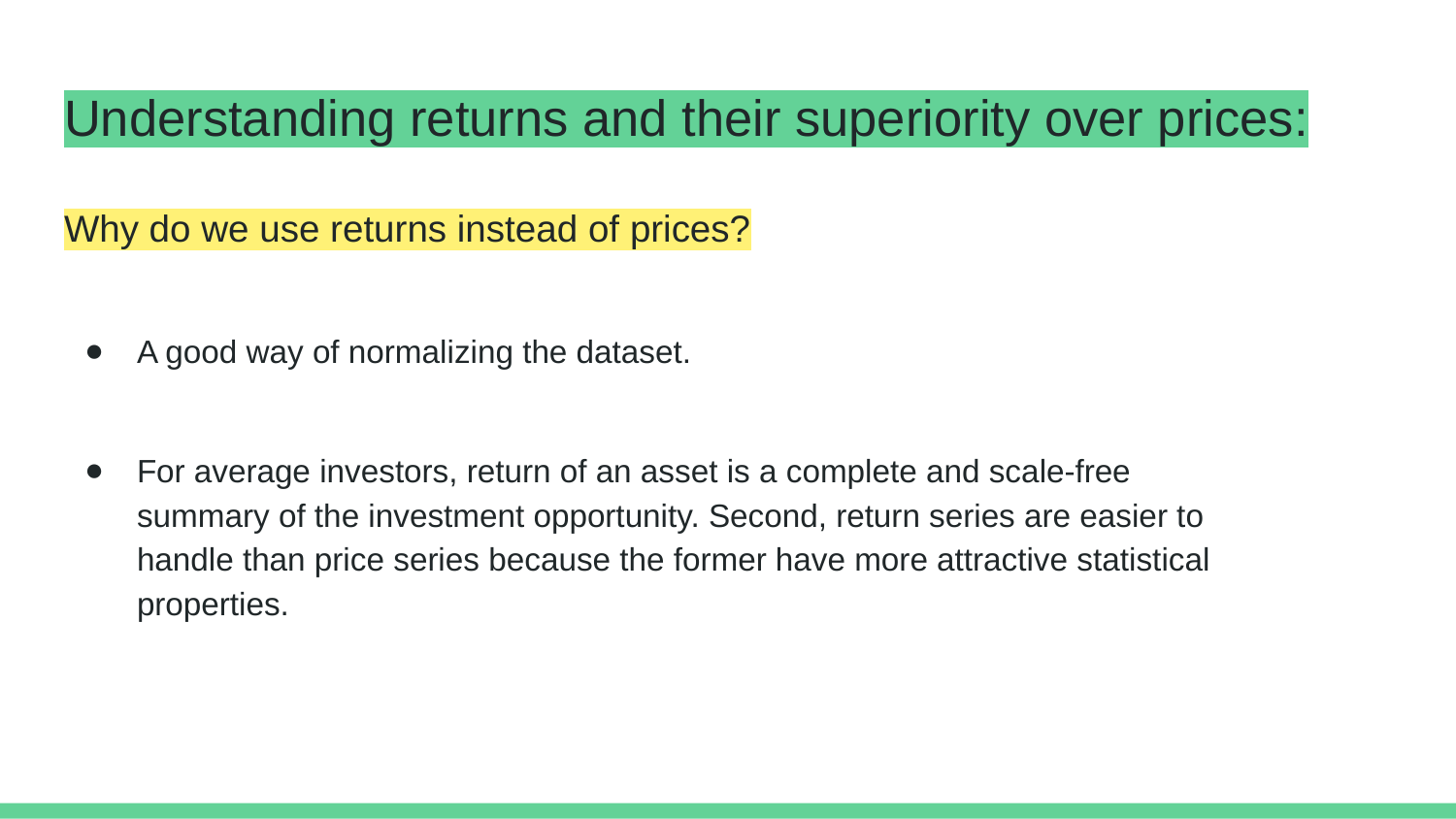

# Understanding returns and their superiority over prices:
Why do we use returns instead of prices?

A good way of normalizing the dataset.

For average investors, return of an asset is a complete and scale-free summary of the investment opportunity. Second, return series are easier to handle than price series because the former have more attractive statistical properties.